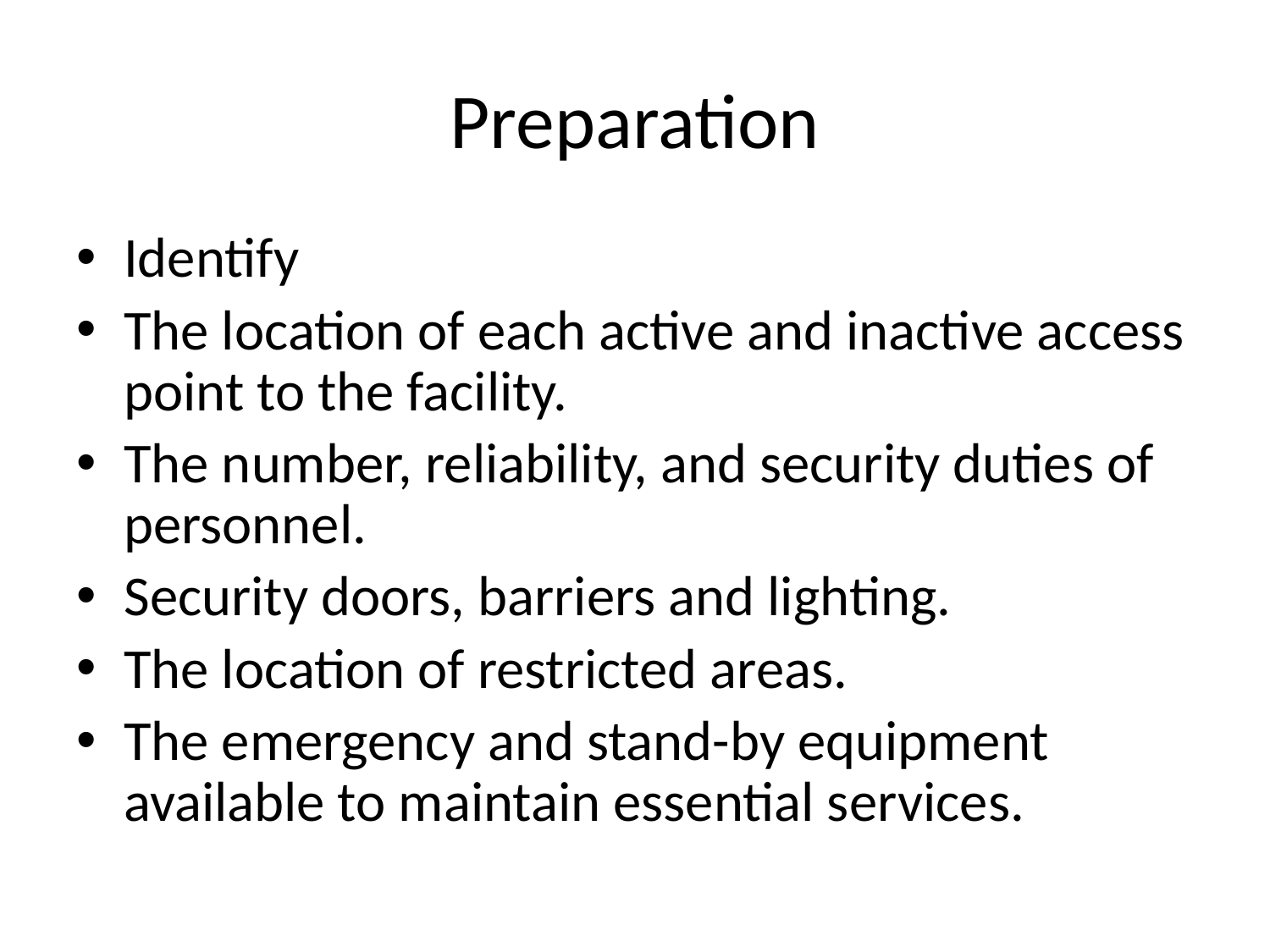

# Preparation
Identify
The location of each active and inactive access point to the facility.
The number, reliability, and security duties of personnel.
Security doors, barriers and lighting.
The location of restricted areas.
The emergency and stand-by equipment available to maintain essential services.